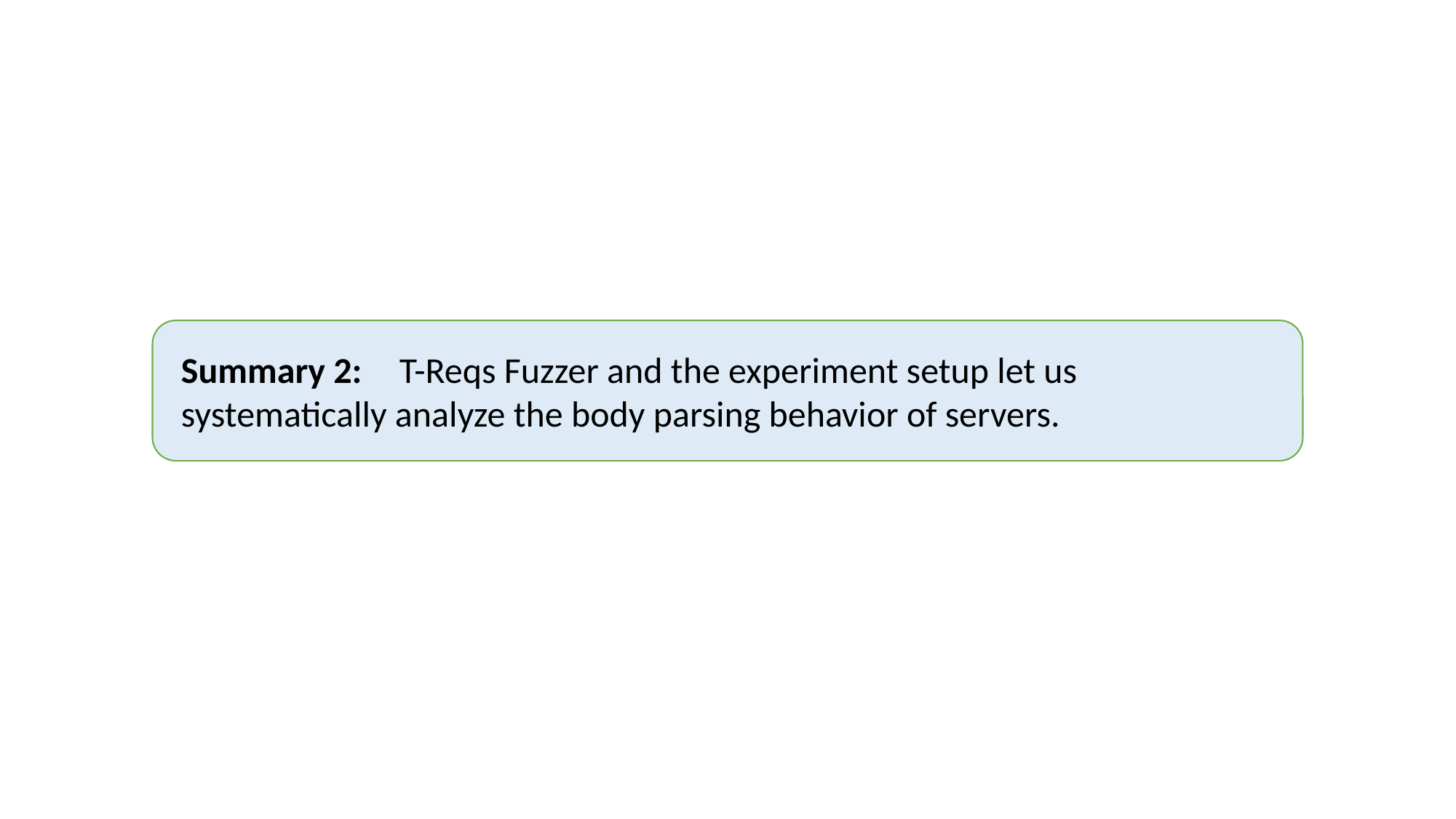

#

Summary 2: 	T-Reqs Fuzzer and the experiment setup let us systematically analyze the body parsing behavior of servers.